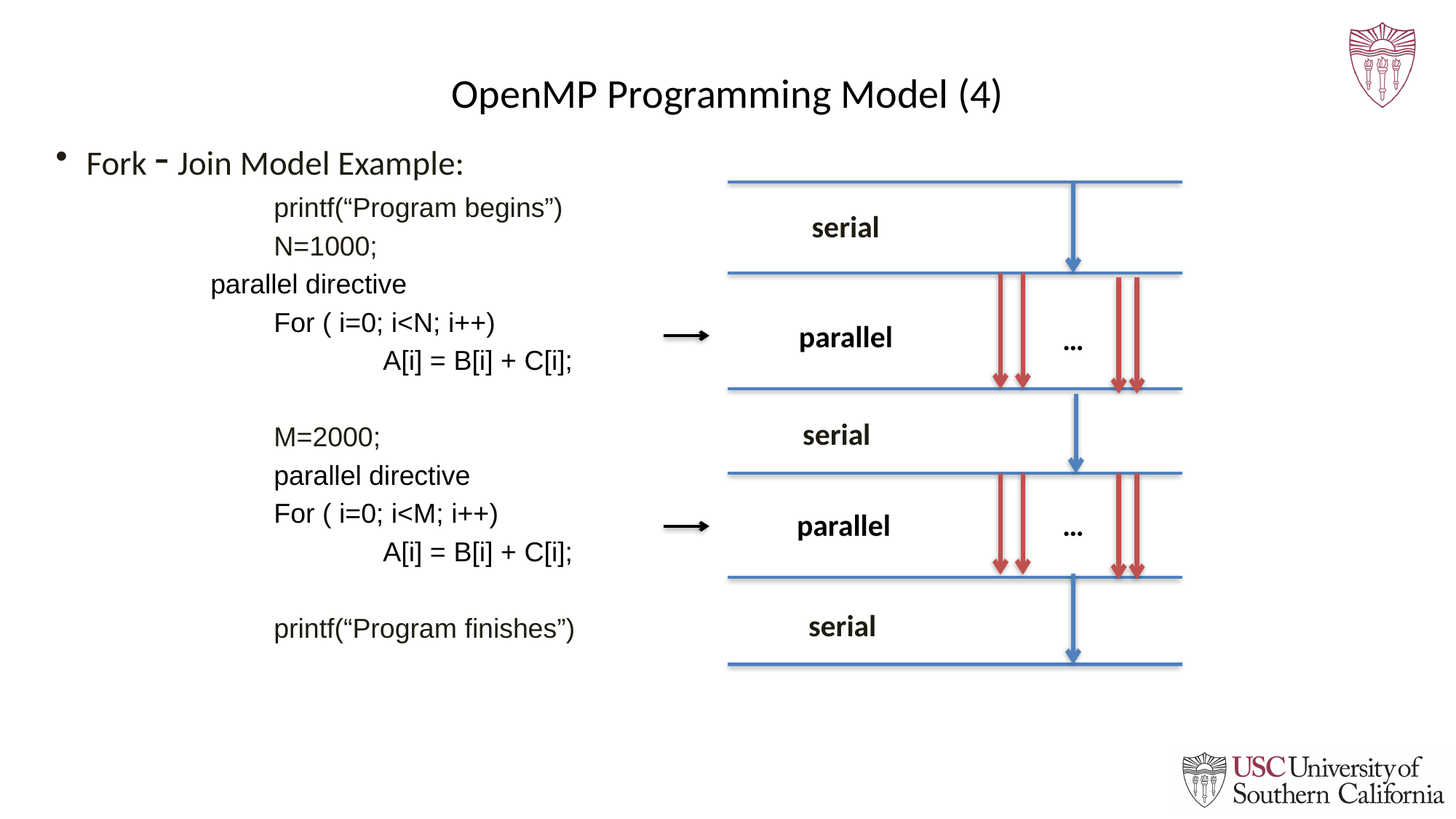

# OpenMP Programming Model (4)
Fork - Join Model Example:
		printf(“Program begins”)
		N=1000;
	      parallel directive
		For ( i=0; i<N; i++)
			A[i] = B[i] + C[i];

		M=2000;
		parallel directive
		For ( i=0; i<M; i++)
			A[i] = B[i] + C[i];

		printf(“Program finishes”)

serial
parallel
…
serial
parallel
…
serial